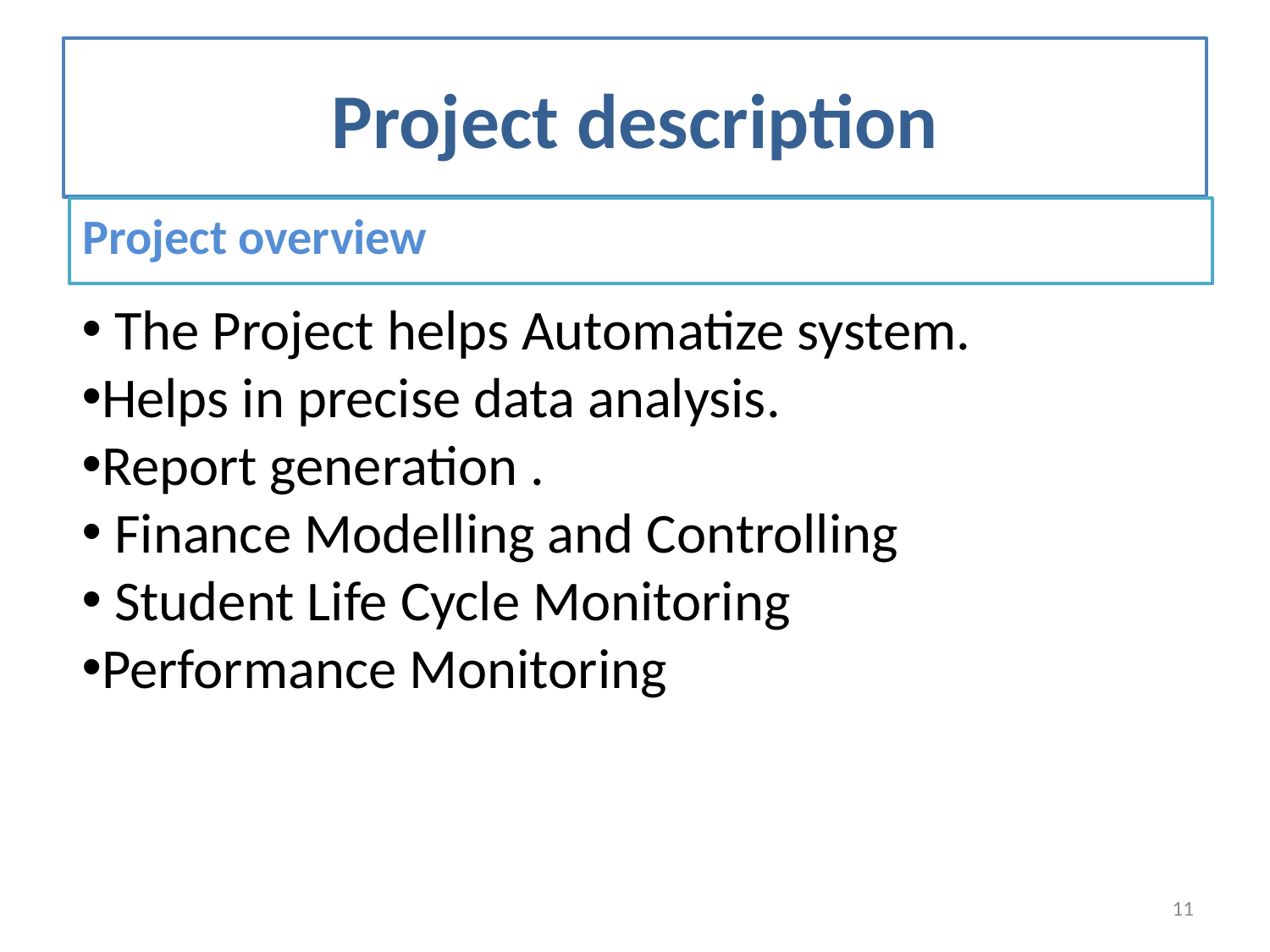

# Project description
Project overview
 The Project helps Automatize system.
Helps in precise data analysis.
Report generation .
 Finance Modelling and Controlling
 Student Life Cycle Monitoring
Performance Monitoring
11